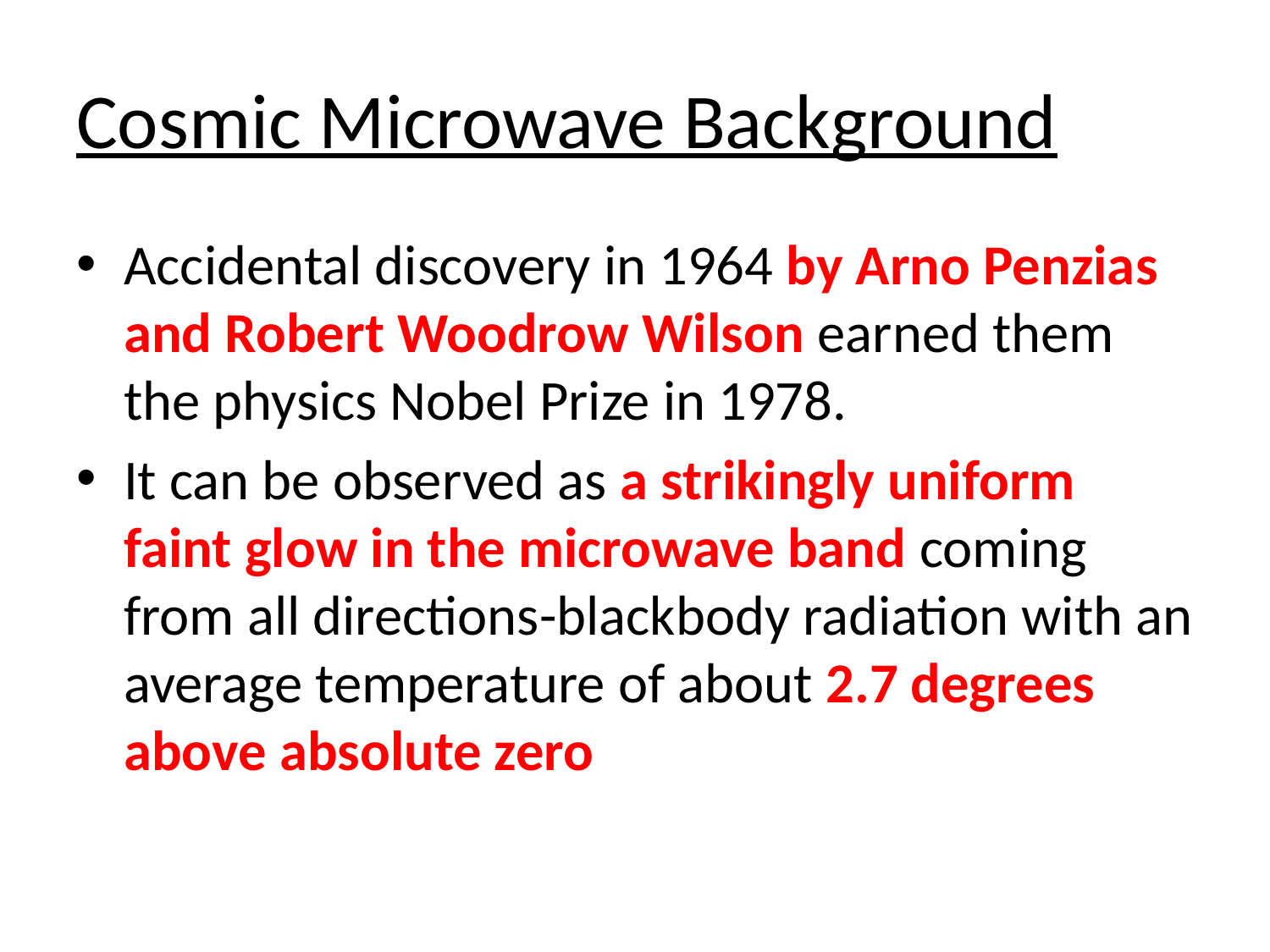

# Cosmic Microwave Background
Accidental discovery in 1964 by Arno Penzias and Robert Woodrow Wilson earned them the physics Nobel Prize in 1978.
It can be observed as a strikingly uniform faint glow in the microwave band coming from all directions-blackbody radiation with an average temperature of about 2.7 degrees above absolute zero